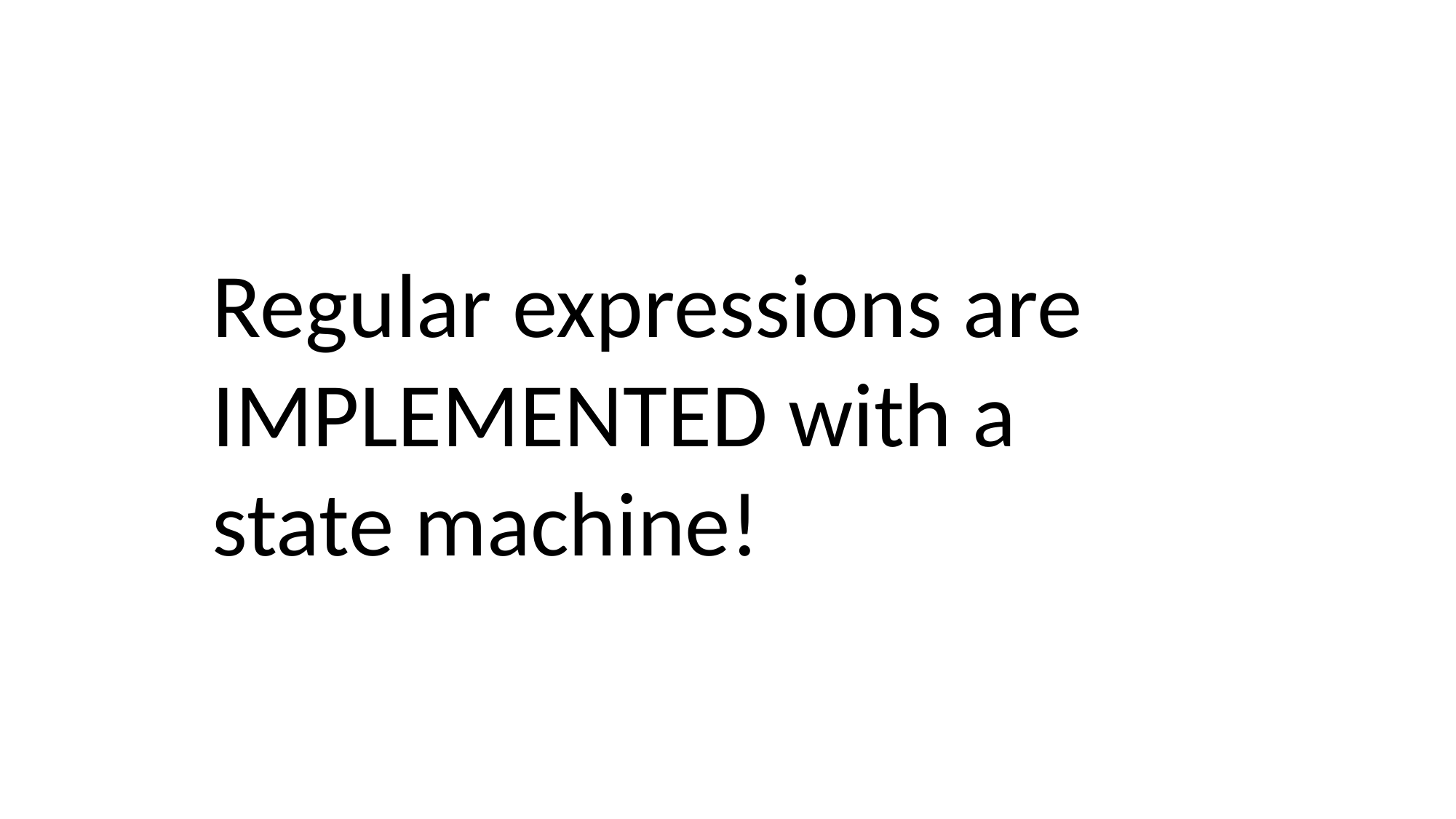

Regular expressions are IMPLEMENTED with a state machine!